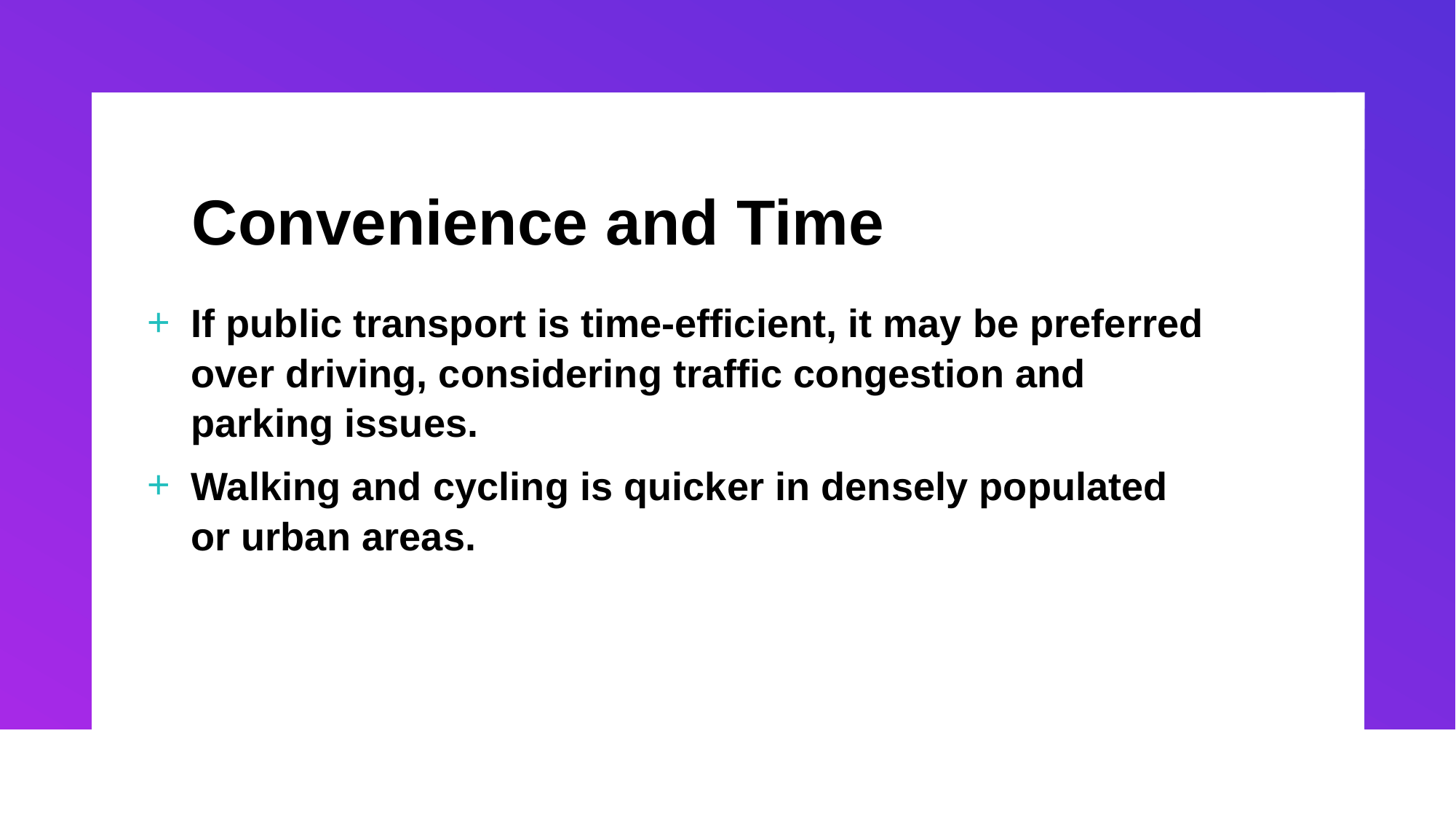

# Convenience and Time
If public transport is time-efficient, it may be preferred over driving, considering traffic congestion and parking issues.
Walking and cycling is quicker in densely populated or urban areas.